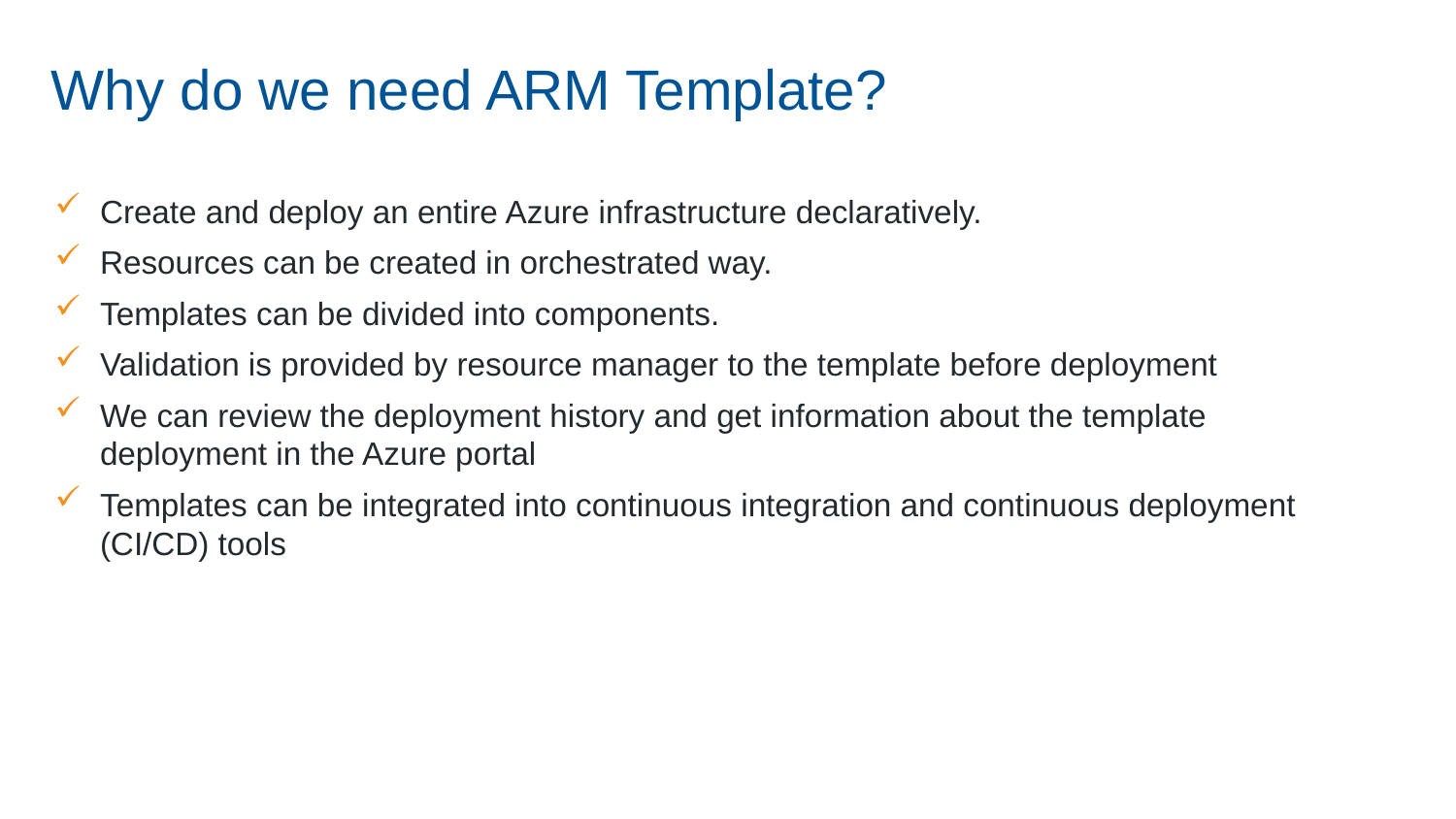

# Why do we need ARM Template?
Create and deploy an entire Azure infrastructure declaratively.
Resources can be created in orchestrated way.
Templates can be divided into components.
Validation is provided by resource manager to the template before deployment
We can review the deployment history and get information about the template deployment in the Azure portal
Templates can be integrated into continuous integration and continuous deployment (CI/CD) tools